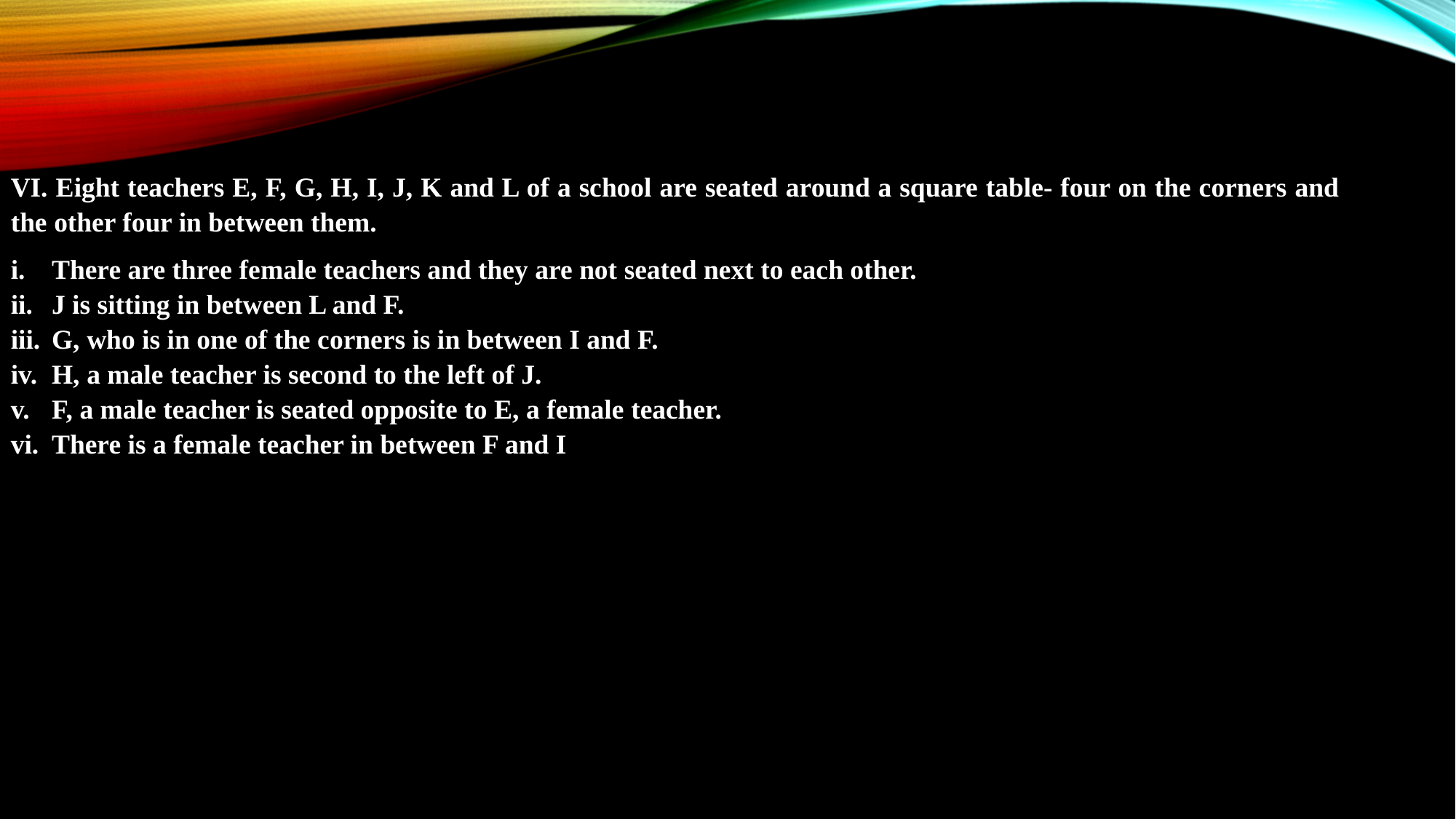

VI. Eight teachers E, F, G, H, I, J, K and L of a school are seated around a square table- four on the corners and the other four in between them.
There are three female teachers and they are not seated next to each other.
J is sitting in between L and F.
G, who is in one of the corners is in between I and F.
H, a male teacher is second to the left of J.
F, a male teacher is seated opposite to E, a female teacher.
There is a female teacher in between F and I